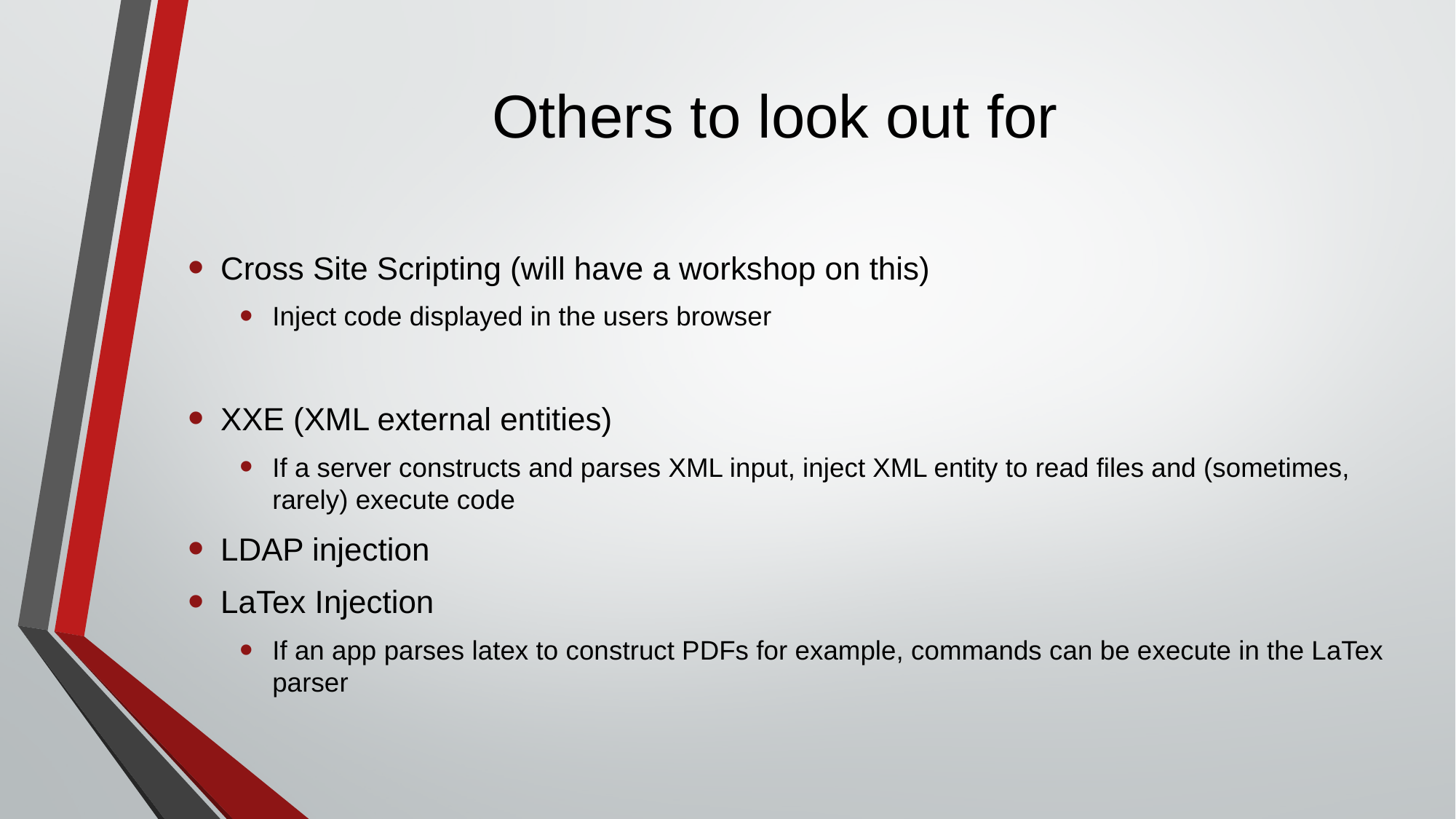

# Others to look out for

Cross Site Scripting (will have a workshop on this)
Inject code displayed in the users browser

XXE (XML external entities)
If a server constructs and parses XML input, inject XML entity to read files and (sometimes, rarely) execute code
LDAP injection
LaTex Injection
If an app parses latex to construct PDFs for example, commands can be execute in the LaTex parser